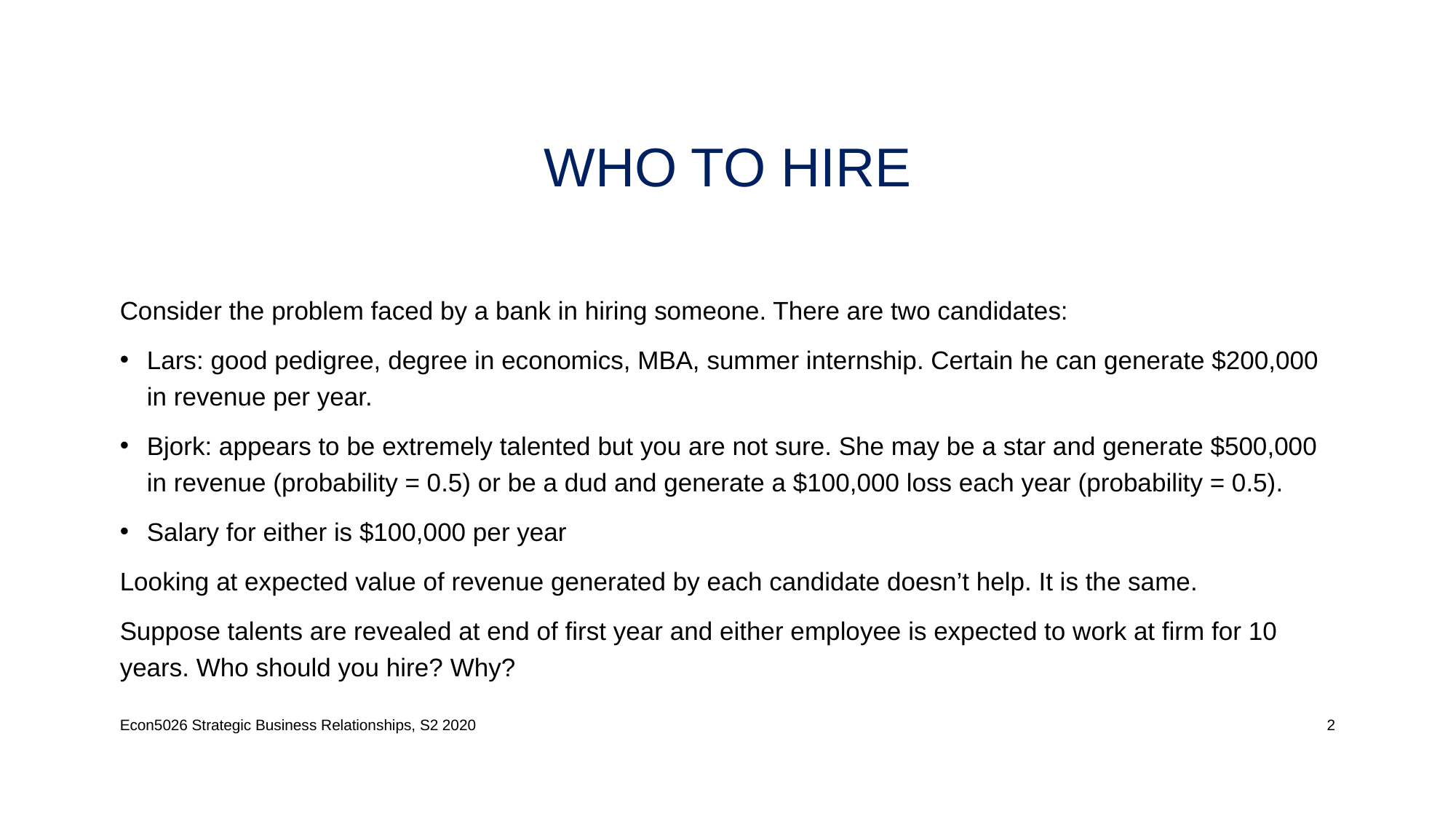

# Who to hire
Consider the problem faced by a bank in hiring someone. There are two candidates:
Lars: good pedigree, degree in economics, MBA, summer internship. Certain he can generate $200,000 in revenue per year.
Bjork: appears to be extremely talented but you are not sure. She may be a star and generate $500,000 in revenue (probability = 0.5) or be a dud and generate a $100,000 loss each year (probability = 0.5).
Salary for either is $100,000 per year
Looking at expected value of revenue generated by each candidate doesn’t help. It is the same.
Suppose talents are revealed at end of first year and either employee is expected to work at firm for 10 years. Who should you hire? Why?

Econ5026 Strategic Business Relationships, S2 2020
2